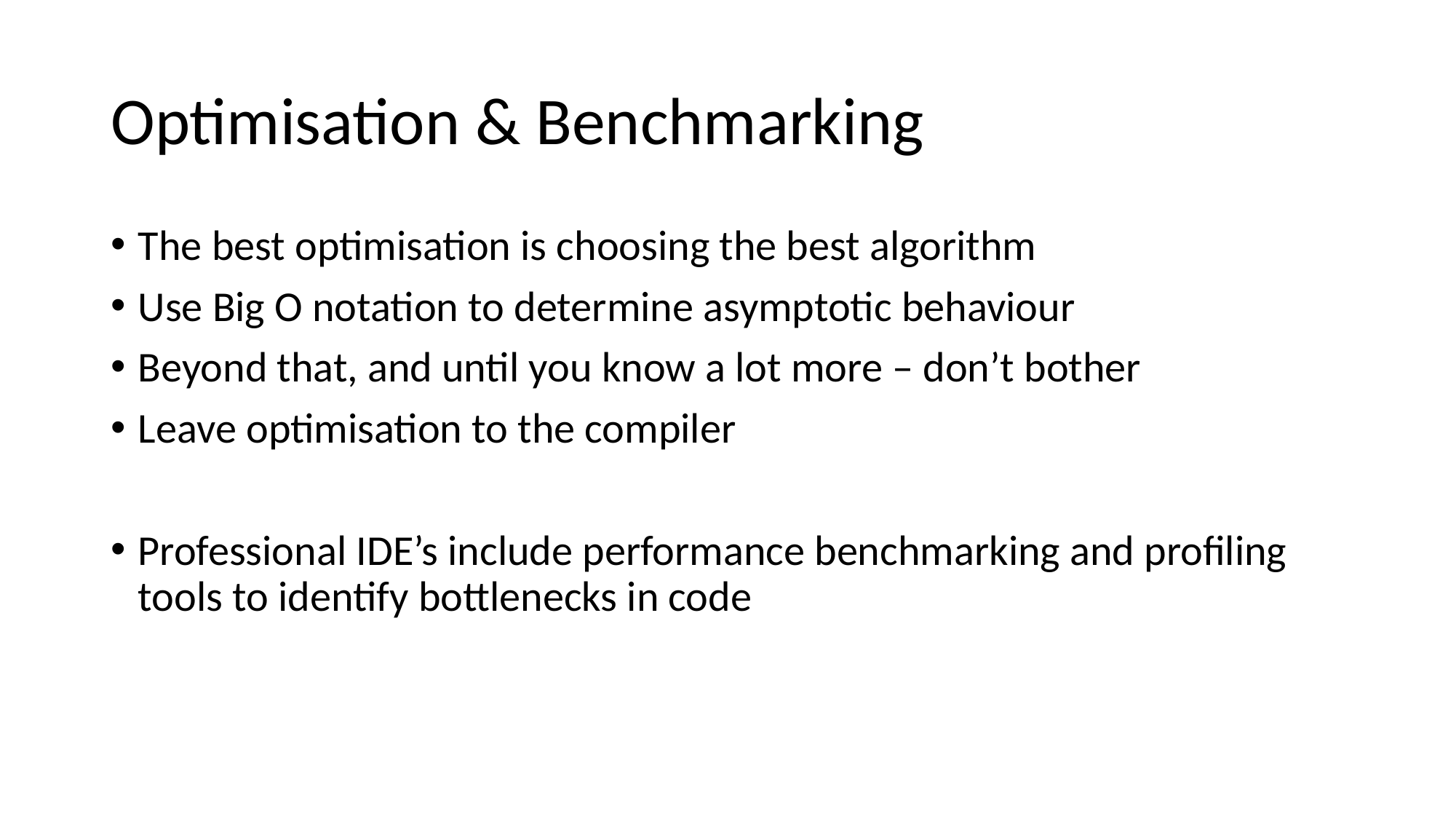

# Optimisation & Benchmarking
The best optimisation is choosing the best algorithm
Use Big O notation to determine asymptotic behaviour
Beyond that, and until you know a lot more – don’t bother
Leave optimisation to the compiler

Professional IDE’s include performance benchmarking and profiling tools to identify bottlenecks in code